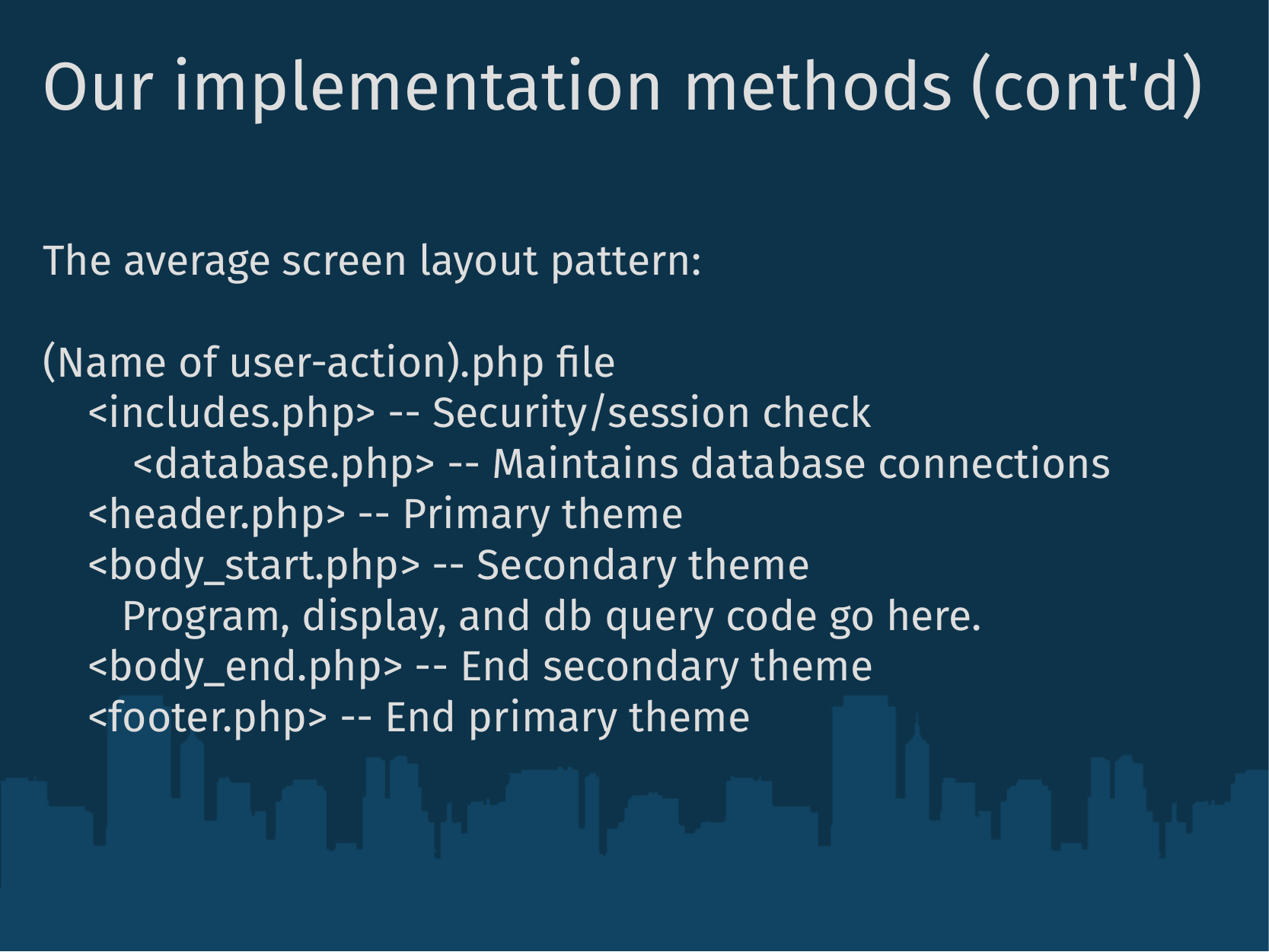

# Our implementation methods (cont'd)
The average screen layout pattern:

(Name of user-action).php file
    <includes.php> -- Security/session check
        <database.php> -- Maintains database connections
    <header.php> -- Primary theme
    <body_start.php> -- Secondary theme
       Program, display, and db query code go here.
    <body_end.php> -- End secondary theme
    <footer.php> -- End primary theme